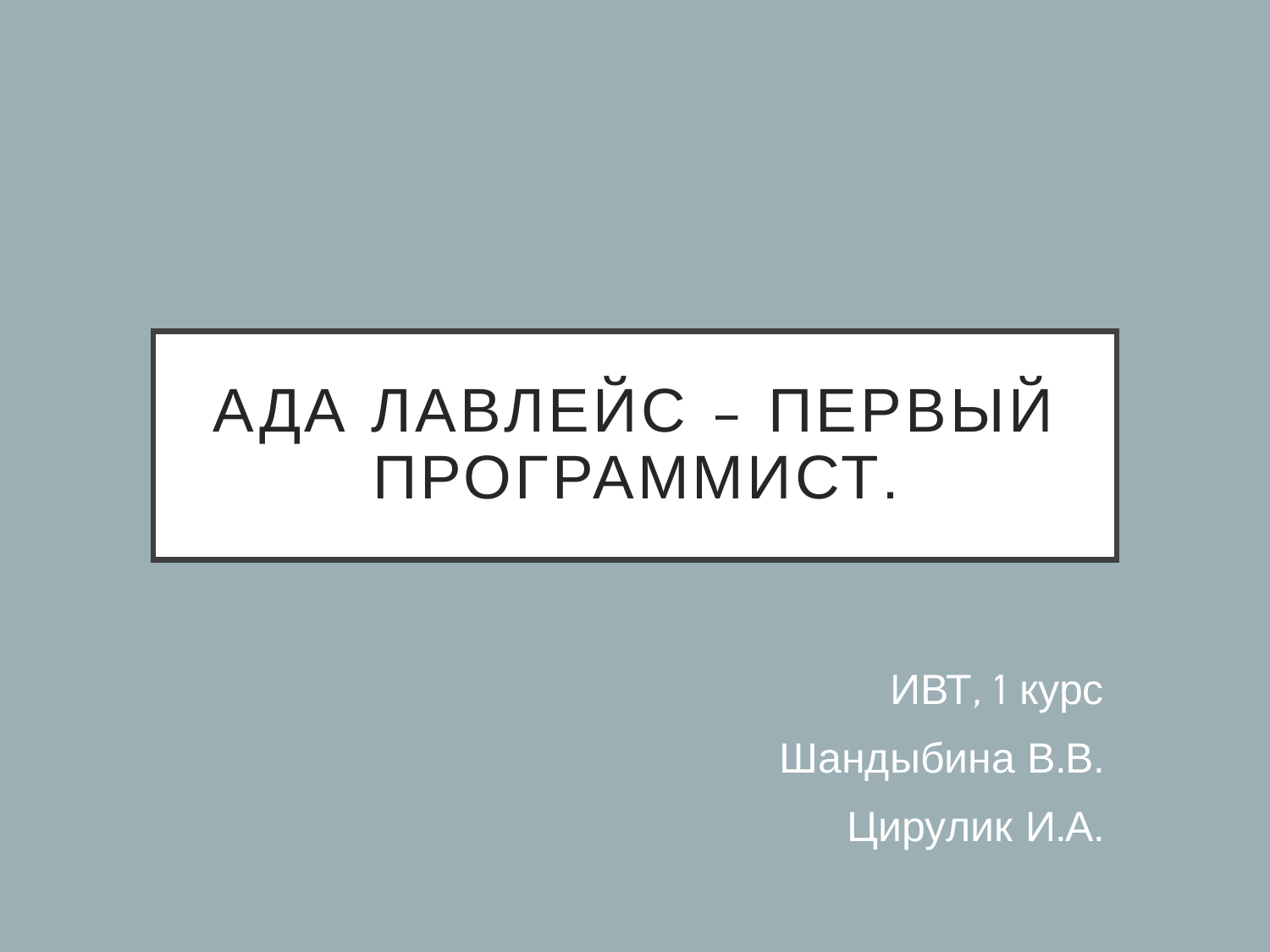

# Ада Лавлейс – первый программист.
ИВТ, 1 курс
Шандыбина В.В.
Цирулик И.А.